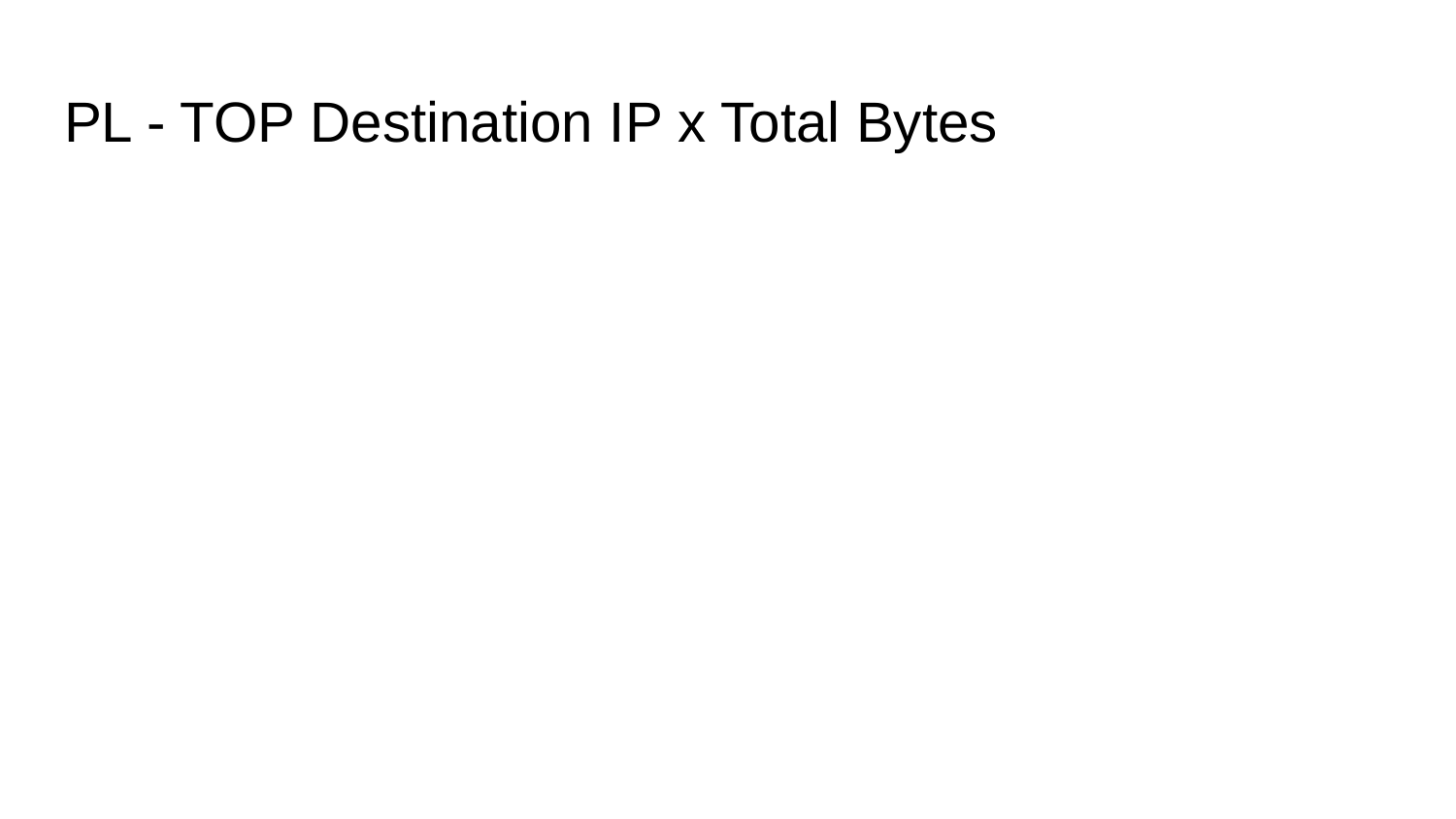

# PL - TOP Destination IP x Total Bytes